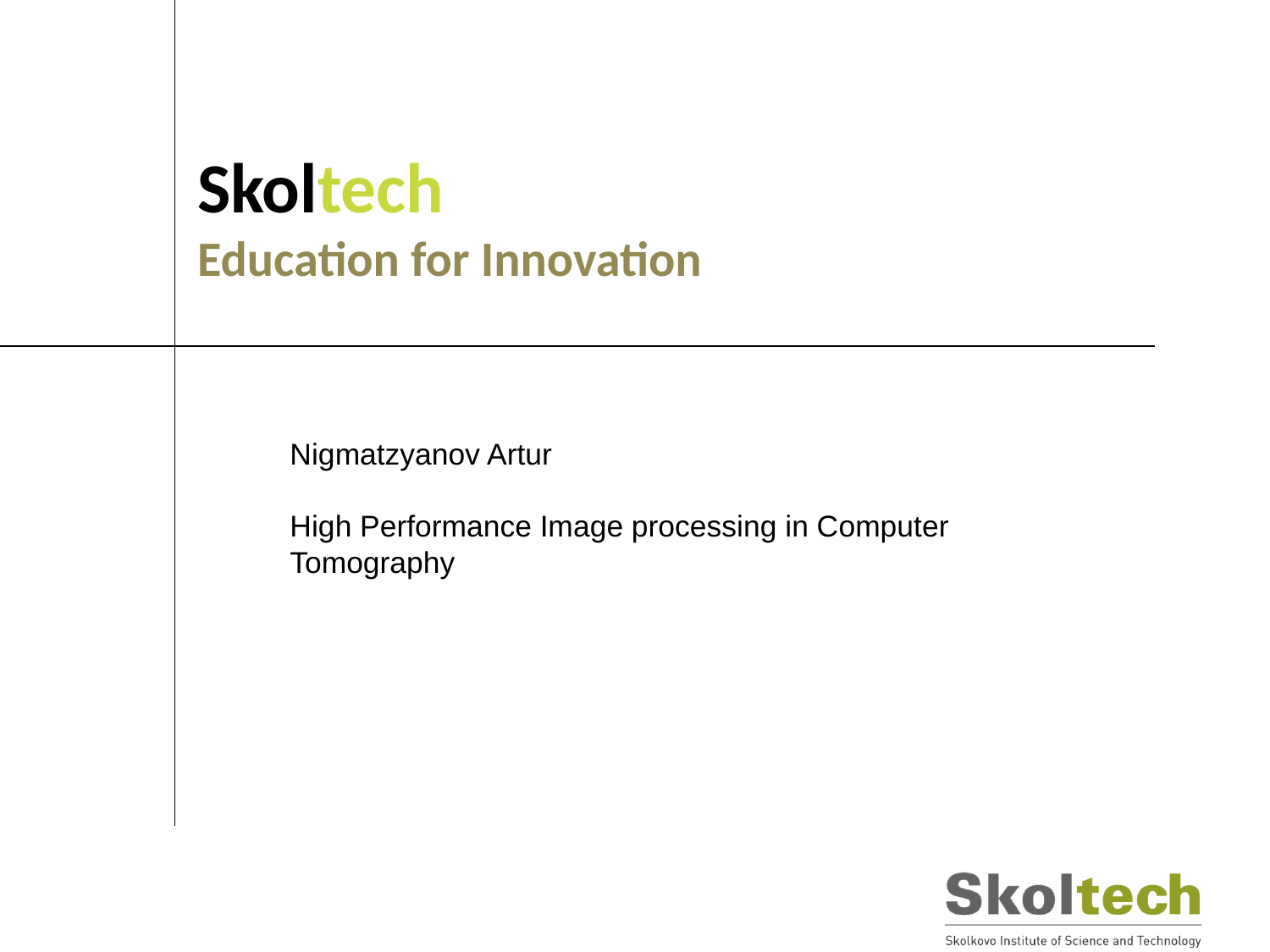

Skoltech
Education for Innovation

Nigmatzyanov Artur

High Performance Image processing in Computer Tomography